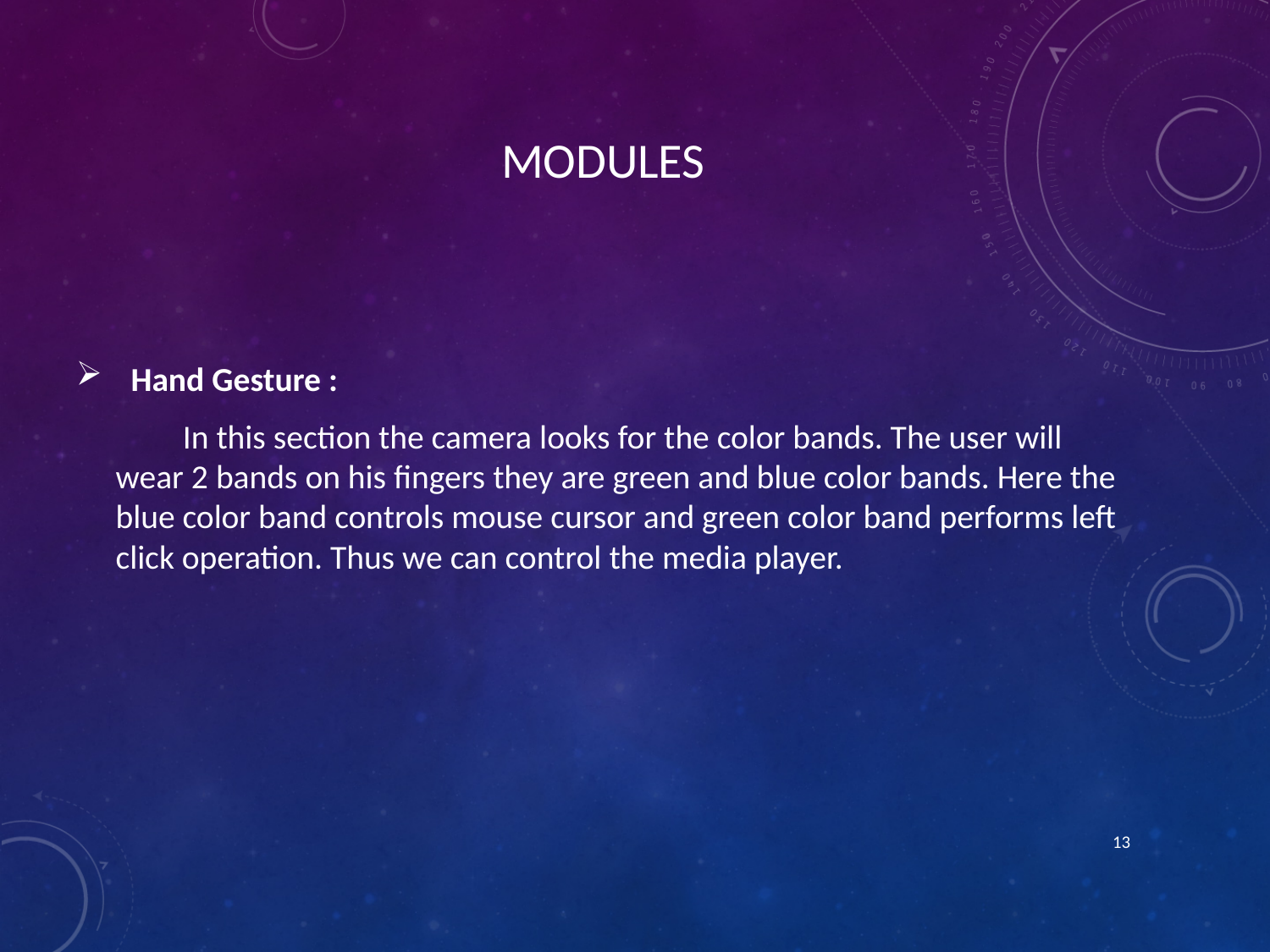

MODULES

  Hand Gesture :
              In this section the camera looks for the color bands. The user will wear 2 bands on his fingers they are green and blue color bands. Here the blue color band controls mouse cursor and green color band performs left click operation. Thus we can control the media player.

13